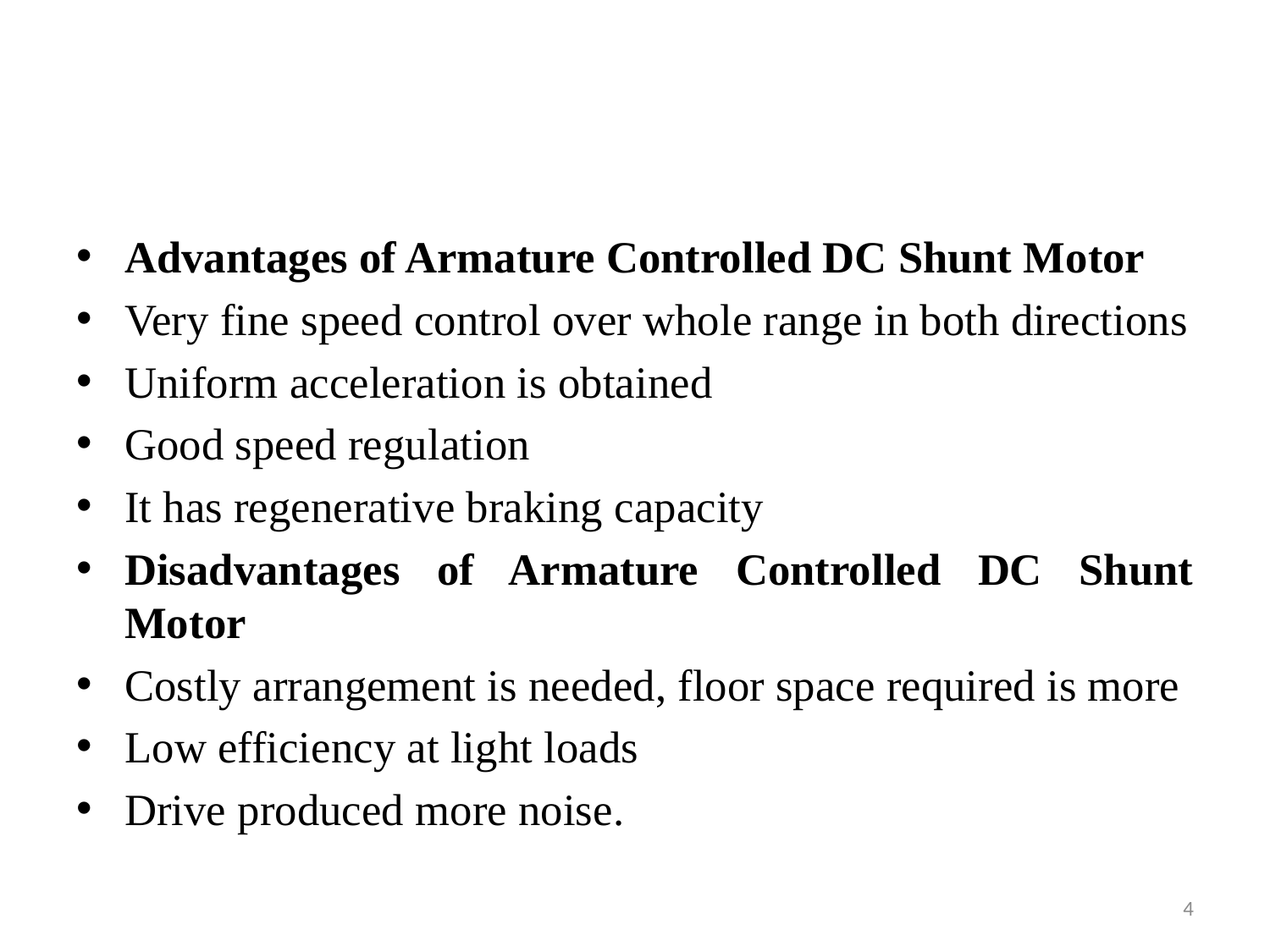

Advantages of Armature Controlled DC Shunt Motor
Very fine speed control over whole range in both directions
Uniform acceleration is obtained
Good speed regulation
It has regenerative braking capacity
Disadvantages of Armature Controlled DC Shunt Motor
Costly arrangement is needed, floor space required is more
Low efficiency at light loads
Drive produced more noise.

4